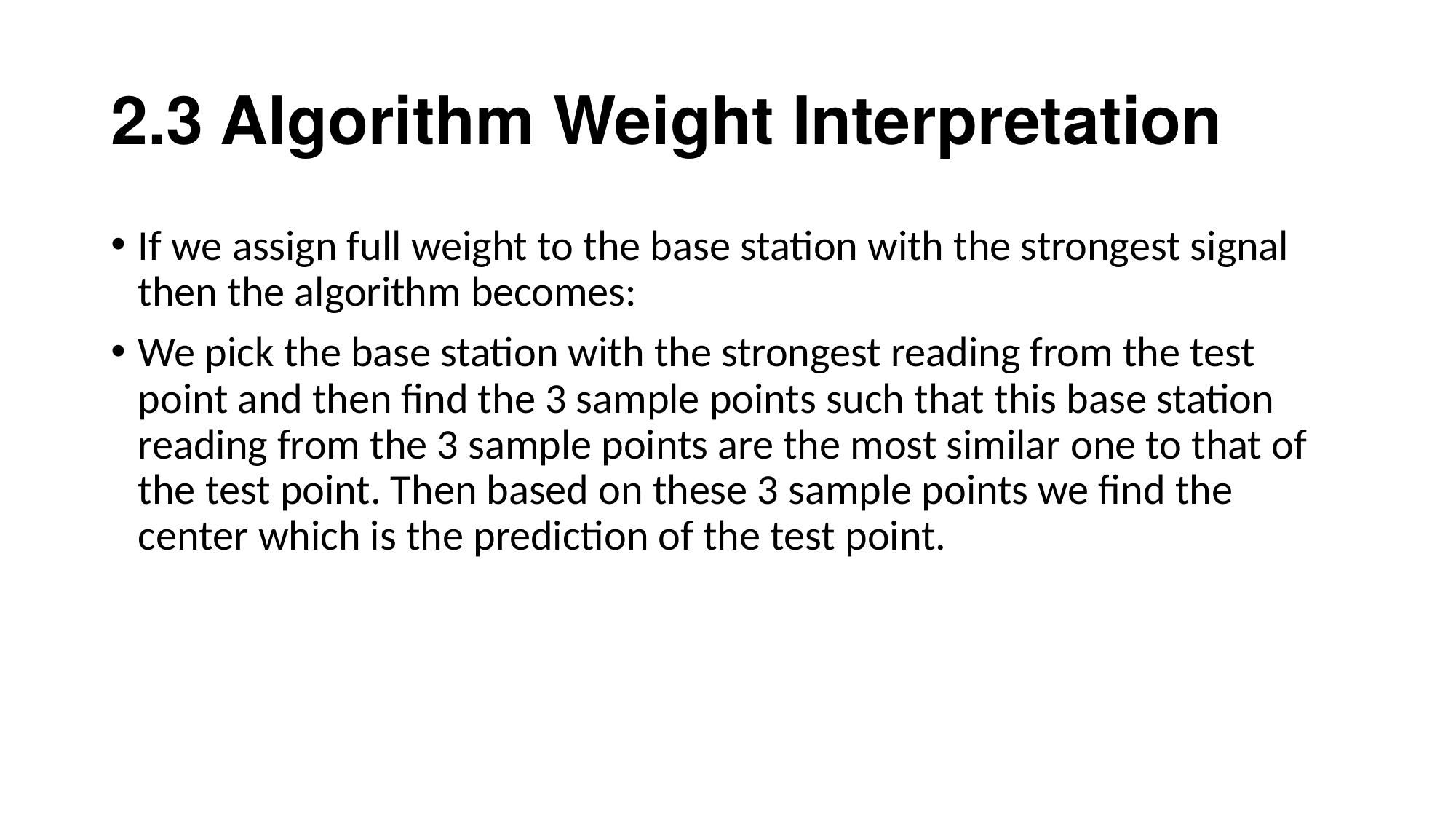

# 2.3	Algorithm Weight Interpretation
If we assign full weight to the base station with the strongest signal then the algorithm becomes:
We pick the base station with the strongest reading from the test point and then find the 3 sample points such that this base station reading from the 3 sample points are the most similar one to that of the test point. Then based on these 3 sample points we find the center which is the prediction of the test point.